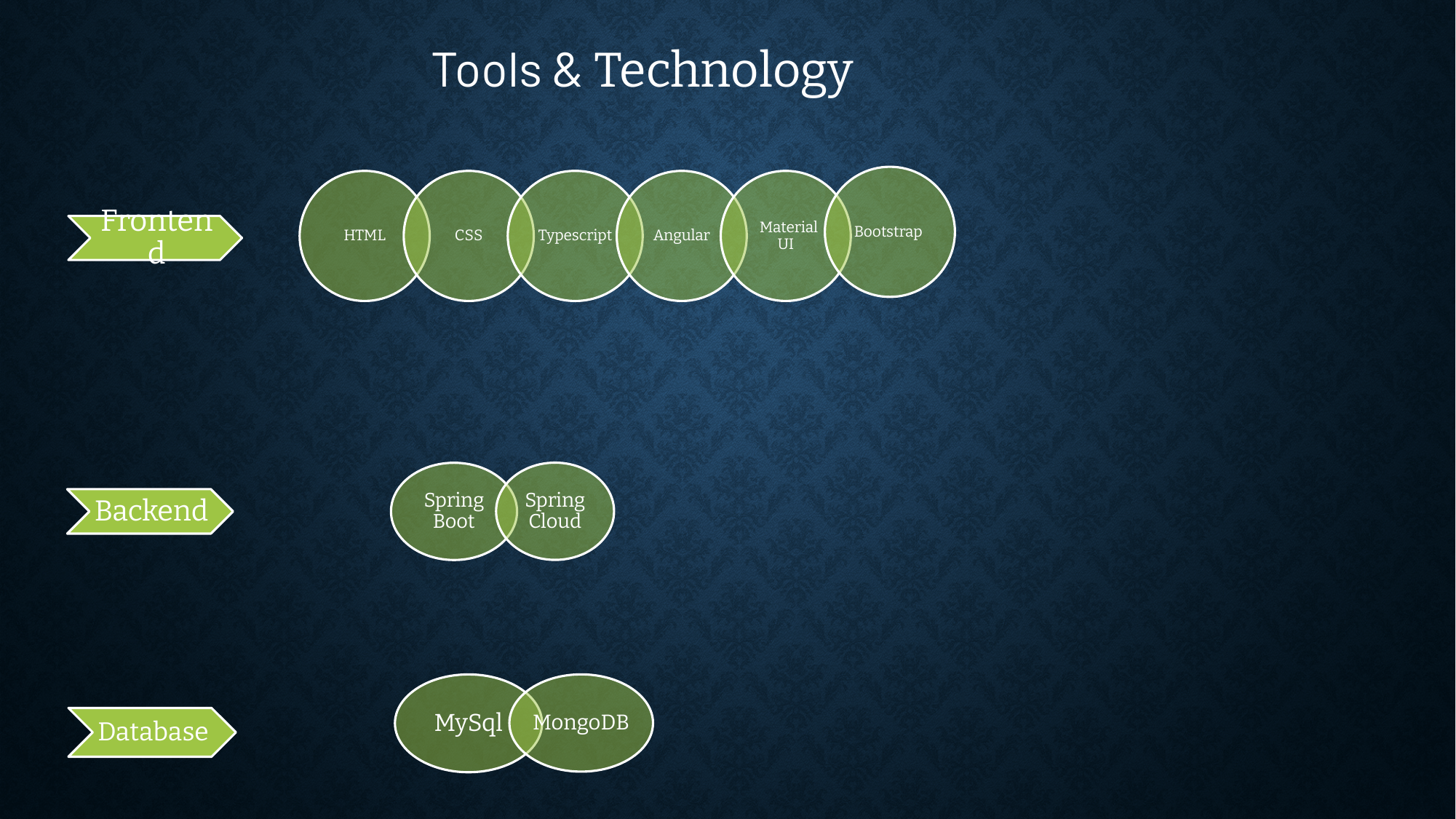

Tools & Technology
HTML
CSS
Typescript
Angular
  Material UI
Bootstrap
Frontend
Spring Boot
Spring Cloud
Backend
MySql
MongoDB
Database